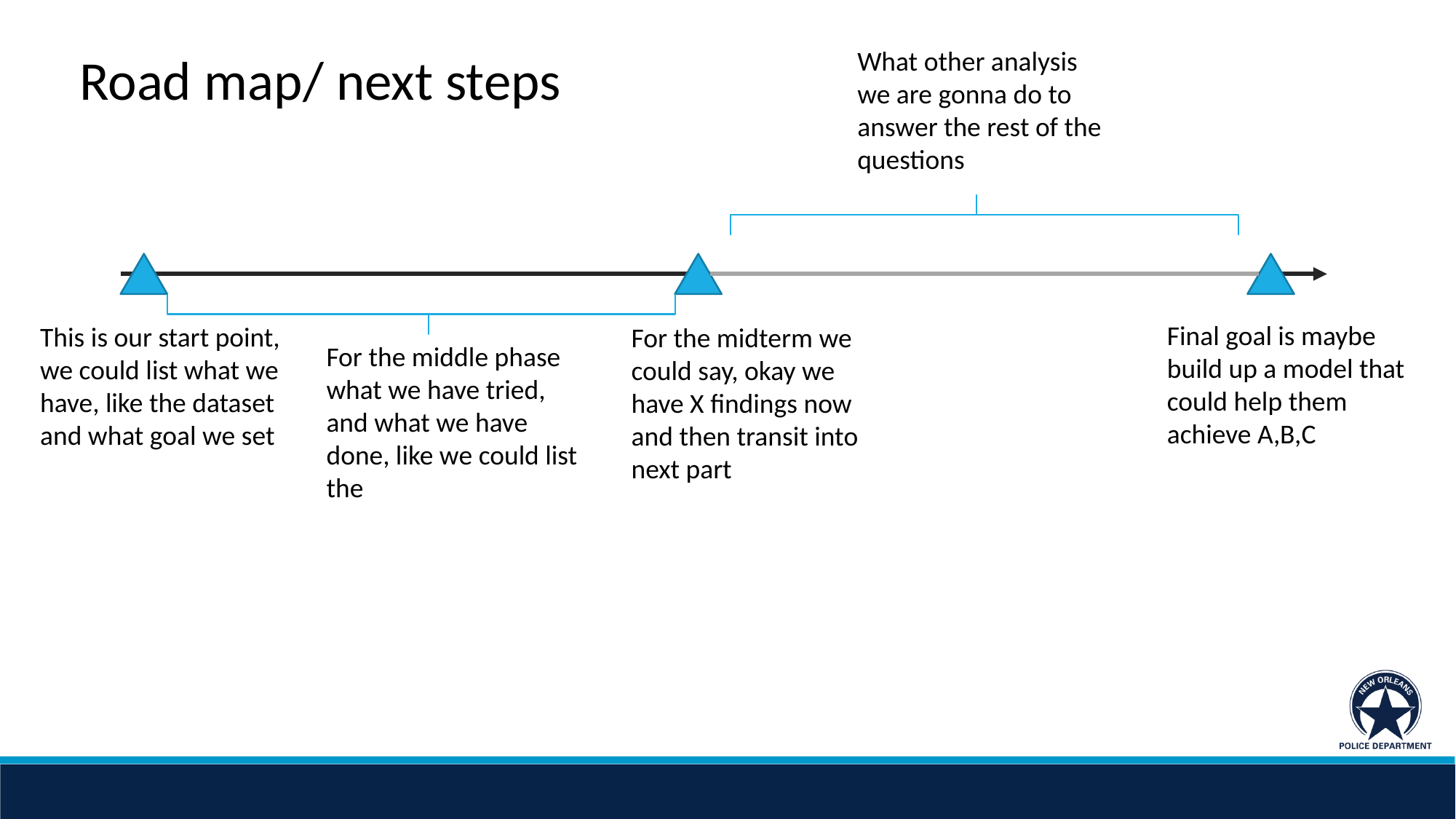

What other analysis we are gonna do to answer the rest of the questions
Road map/ next steps

Final goal is maybe build up a model that could help them achieve A,B,C
This is our start point, we could list what we have, like the dataset and what goal we set
For the midterm we could say, okay we have X findings now and then transit into next part
For the middle phase what we have tried, and what we have done, like we could list the